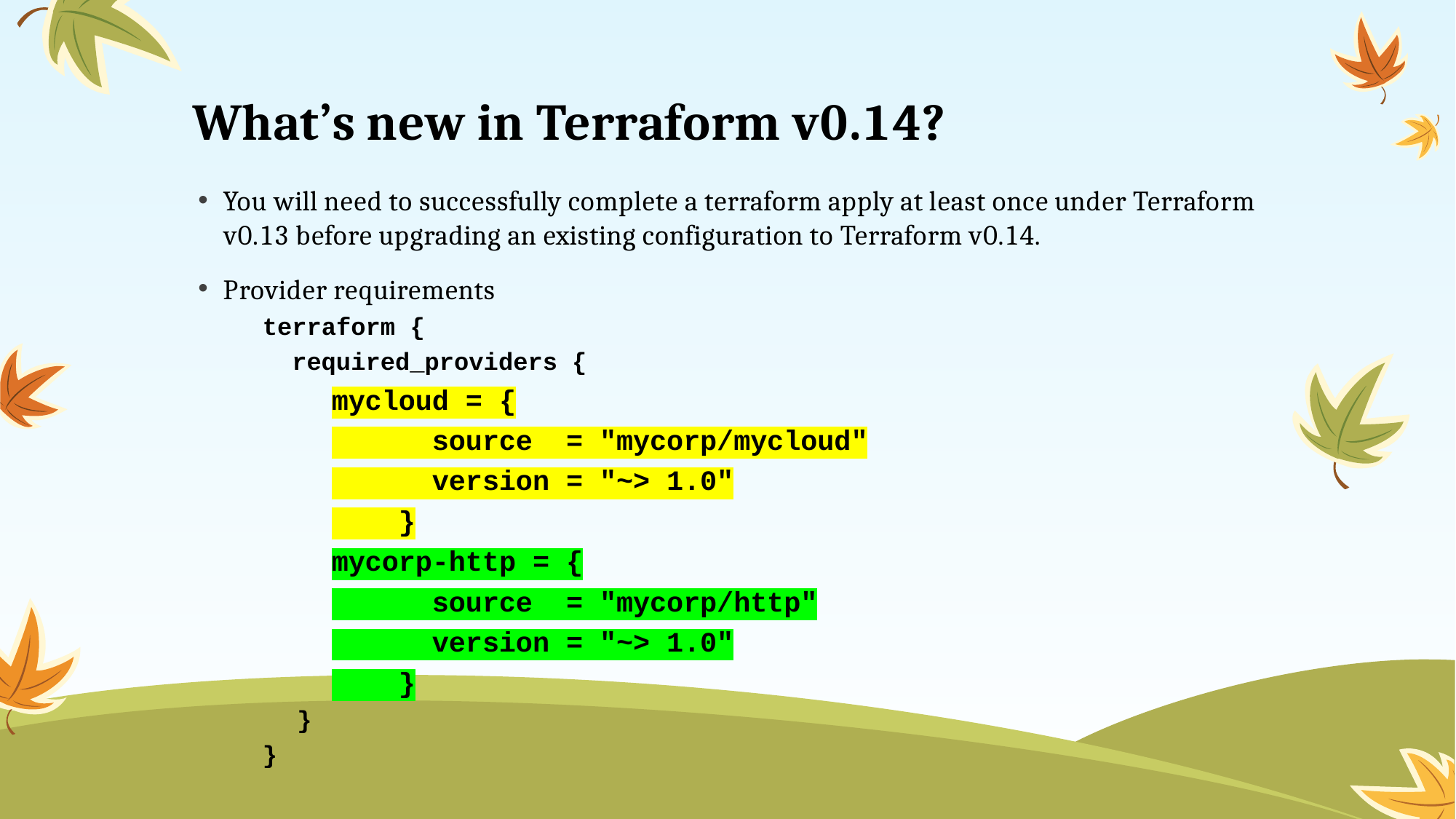

# What’s new in Terraform v0.14?
You will need to successfully complete a terraform apply at least once under Terraform v0.13 before upgrading an existing configuration to Terraform v0.14.
Provider requirements
terraform {
  required_providers {
mycloud = {
      source  = "mycorp/mycloud"
      version = "~> 1.0"
    }
mycorp-http = {
      source  = "mycorp/http"
      version = "~> 1.0"
    }
}
}